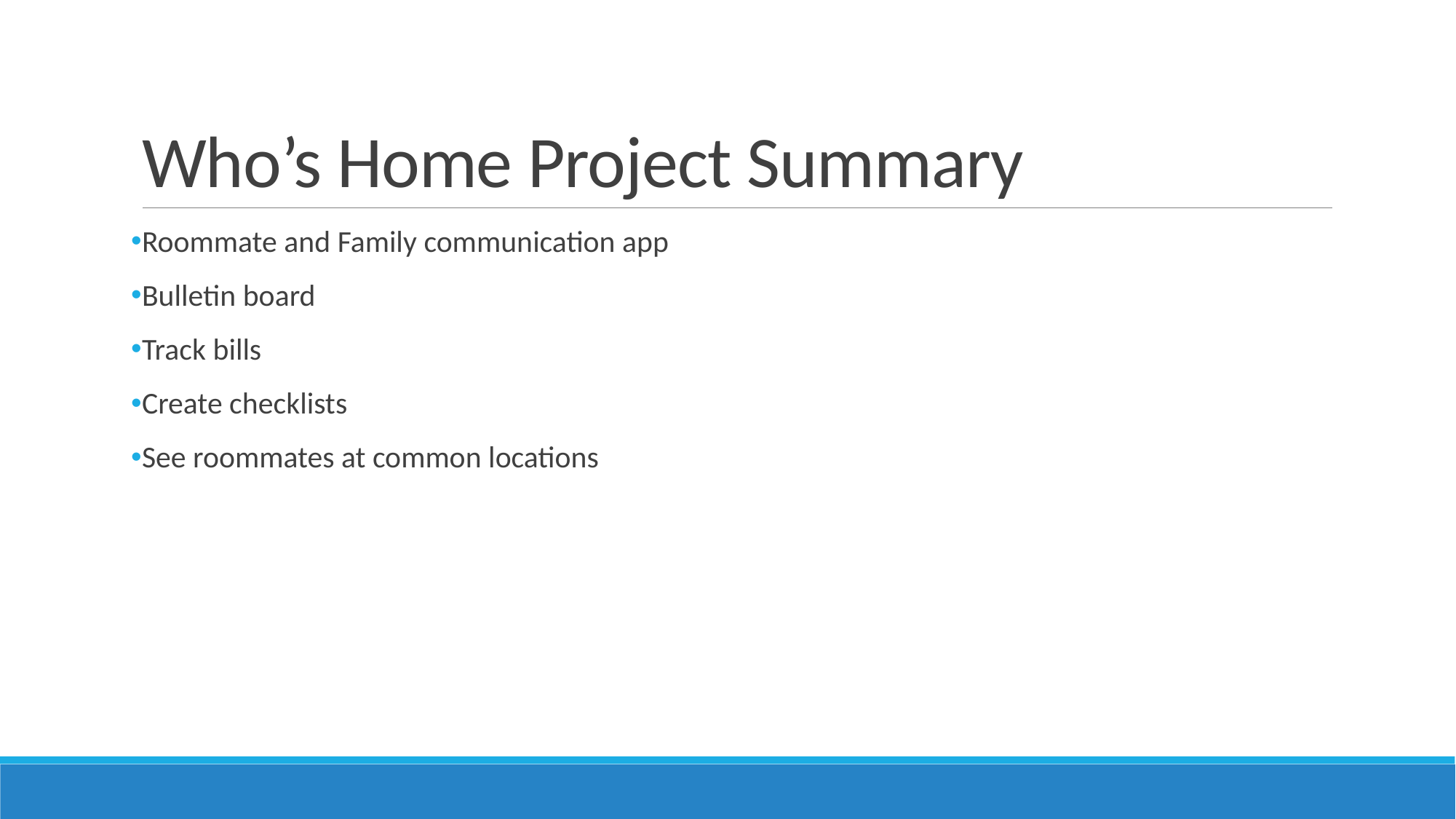

# Who’s Home Project Summary
Roommate and Family communication app
Bulletin board
Track bills
Create checklists
See roommates at common locations